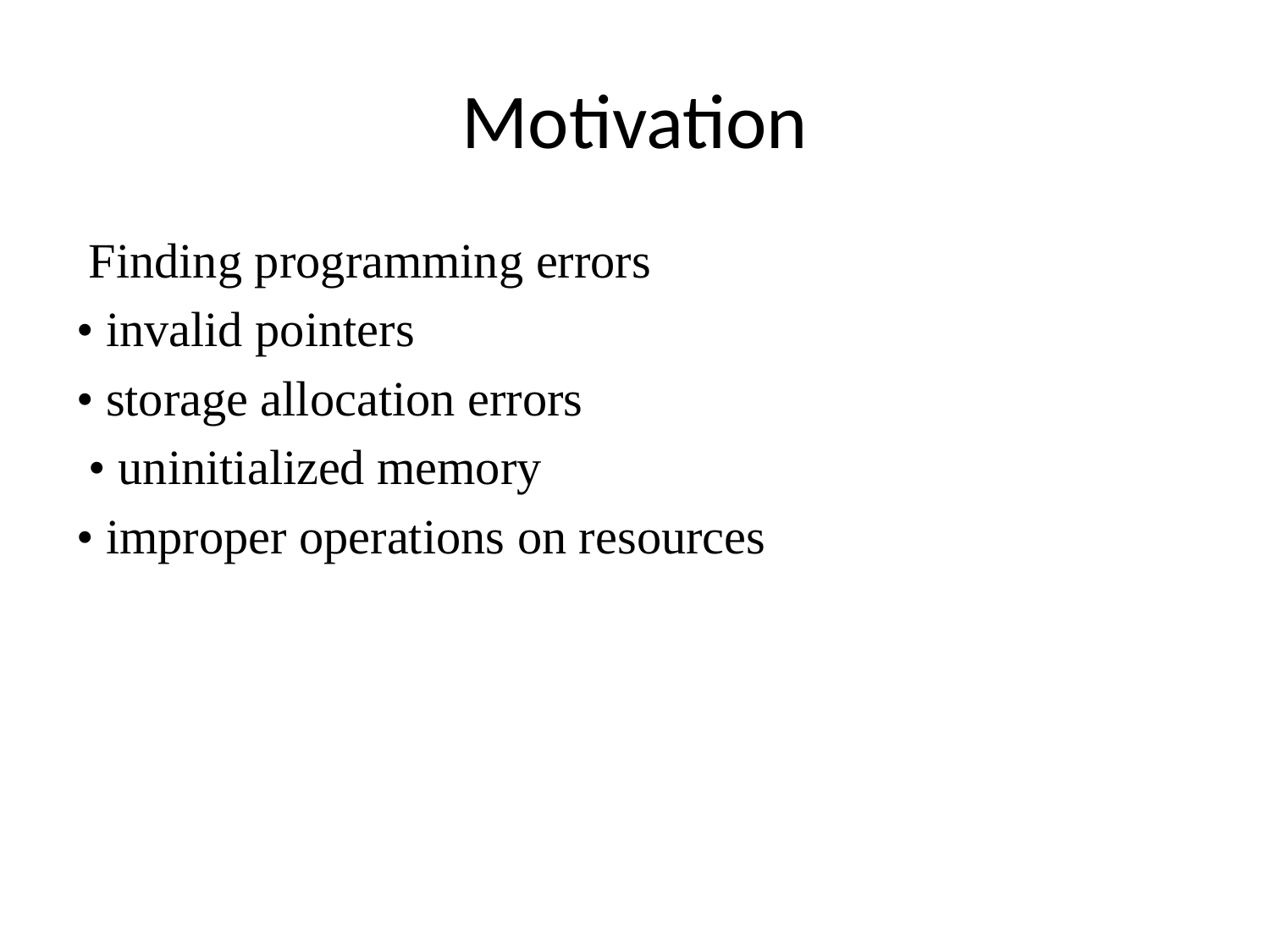

# Motivation
 Finding programming errors
• invalid pointers
• storage allocation errors
 • uninitialized memory
• improper operations on resources